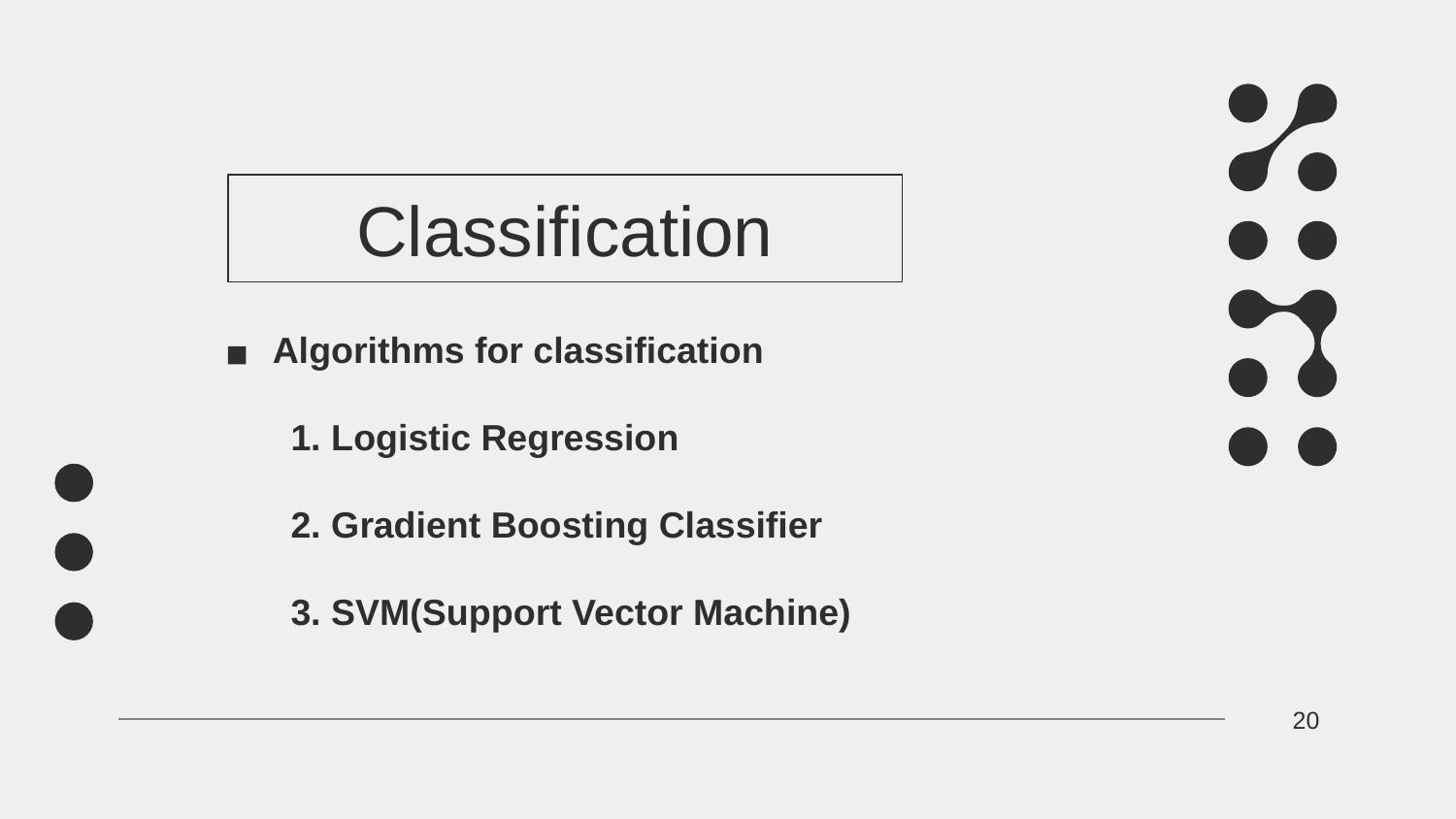

# Classification
Algorithms for classification

1. Logistic Regression

2. Gradient Boosting Classifier

3. SVM(Support Vector Machine)

20